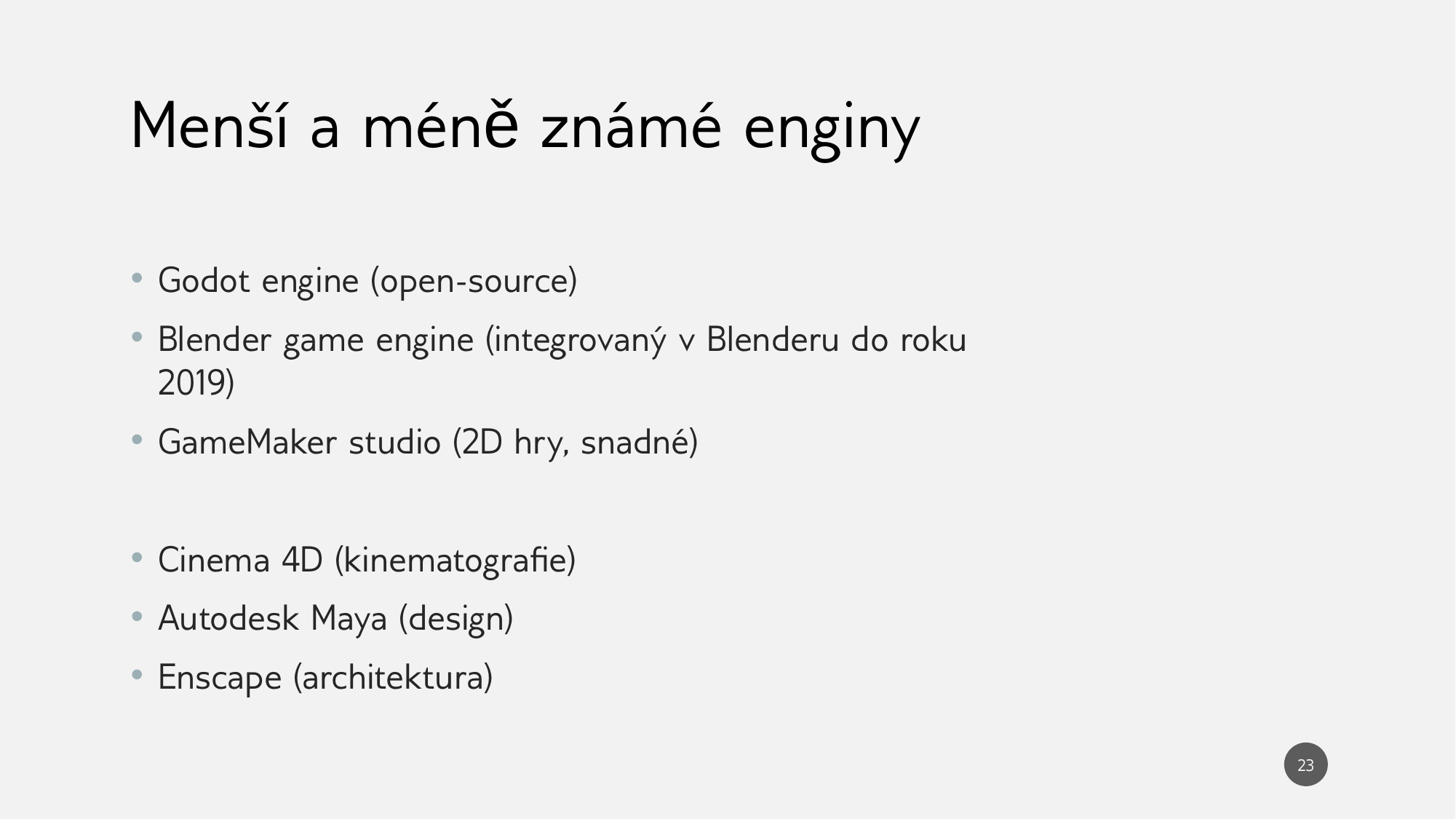

Menší a méně známé enginy
Godot engine (open-source)
Blender game engine (integrovaný v Blenderu do roku 2019)
GameMaker studio (2D hry, snadné)

Cinema 4D (kinematografie)
Autodesk Maya (design)
Enscape (architektura)
23